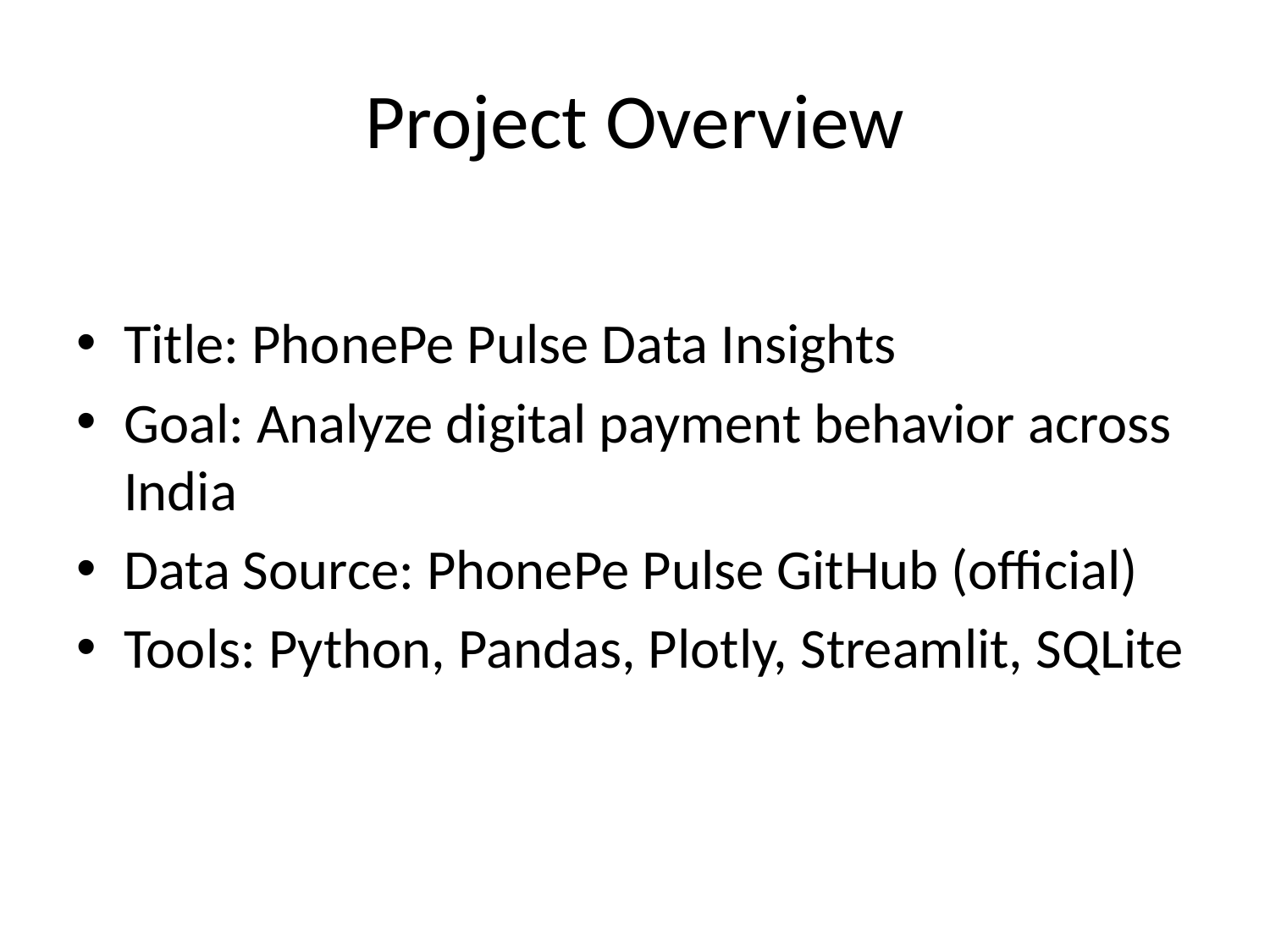

# Project Overview

Title: PhonePe Pulse Data Insights
Goal: Analyze digital payment behavior across India
Data Source: PhonePe Pulse GitHub (official)
Tools: Python, Pandas, Plotly, Streamlit, SQLite